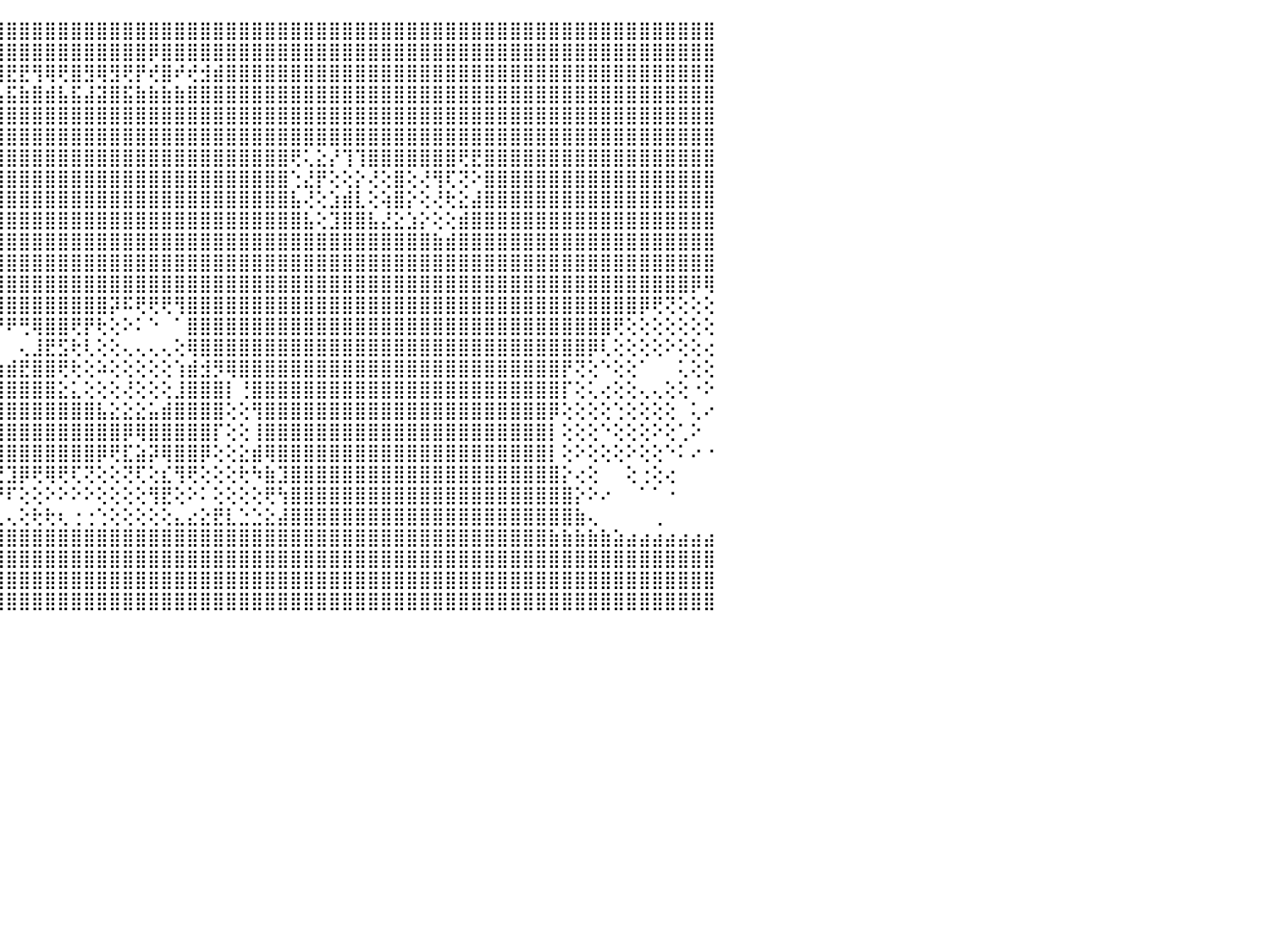

⣿⣿⣿⣿⣿⣿⣿⣿⣿⣿⣿⣿⣿⣿⣿⣿⣿⣿⣿⣿⣿⣿⣿⣿⣿⣿⣿⣿⣿⣿⣿⣿⣿⣿⣿⣿⣿⣿⣿⣿⣿⣿⣿⣿⣿⣿⣿⣿⣿⣿⣿⣿⣿⣿⣿⣿⣿⣿⣿⣿⣿⣿⣿⣿⣿⣿⣿⣿⣿⣿⣿⣿⣿⣿⣿⣿⣿⣿⣿⣿⣿⣿⣿⣿⣿⣿⣿⣿⣿⣿⣿⣿⣿⣿⣿⣿⣿⣿⣿⣿⠀
⣿⣿⣿⣿⣿⣿⣿⣿⣿⣿⣿⣿⣿⣿⣿⣿⣿⣿⣿⣿⣿⣿⣿⣿⣿⣿⣿⣿⣿⣿⣿⣿⣿⣿⣿⣿⣿⣿⣿⢿⣿⣿⣿⣿⣿⣿⣿⣿⣿⣿⣿⣿⣿⣿⣿⣿⡿⣿⣿⣿⣿⣿⣿⣿⣿⣿⣿⣿⣿⣿⣿⣿⣿⣿⣿⣿⣿⣿⣿⣿⣿⣿⣿⣿⣿⣿⣿⣿⣿⣿⣿⣿⣿⣿⣿⣿⣿⣿⣿⣿⠀
⣿⣿⣿⣿⣿⣿⣟⣿⡿⢻⣻⢿⢿⣿⣟⡿⣿⢿⢟⡿⢿⣟⣟⢿⢿⢟⡻⡟⣟⡿⣿⣿⢿⡿⣿⣿⢞⣿⣾⢻⢺⢟⡞⣟⣿⣟⣟⢻⢿⢟⣿⣻⢿⣻⢟⡟⢞⣿⠞⢞⣺⣾⣿⣿⣿⣿⣿⣿⣿⣿⣿⣿⣿⣿⣿⣿⣿⣿⣿⣿⣿⣿⣿⣿⣿⣿⣿⣿⣿⣿⣿⣿⣿⣿⣿⣿⣿⣿⣿⣿⠀
⣿⣿⣿⣿⣿⣿⣼⣿⣷⣾⣯⣮⣵⣷⣽⣵⣿⣽⣿⣯⣧⣿⣿⣿⣿⣾⣽⣷⣿⣵⣿⣽⣽⣯⣿⣷⣵⣿⣧⣿⣼⣾⣯⣾⣧⣯⣷⣿⣾⣧⣯⣼⣽⣿⣯⣷⣷⣷⣷⣿⣿⣿⣿⣿⣿⣿⣿⣿⣿⣿⣿⣿⣿⣿⣿⣿⣿⣿⣿⣿⣿⣿⣿⣿⣿⣿⣿⣿⣿⣿⣿⣿⣿⣿⣿⣿⣿⣿⣿⣿⠀
⣿⣿⣿⣿⣿⣿⣿⣿⣿⣿⣿⣿⣿⣿⣿⣿⣿⣿⣿⡿⢟⢿⣿⣿⣿⣿⣿⣿⣿⣿⣿⣿⣿⣿⣿⣿⣿⣿⣿⣿⣿⣿⣿⣿⣿⣿⣿⣿⣿⣿⣿⣿⣿⣿⣿⣿⣿⣿⣿⣿⣿⣿⣿⣿⣿⣿⣿⣿⣿⣿⣿⣿⣿⣿⣿⣿⣿⣿⣿⣿⣿⣿⣿⣿⣿⣿⣿⣿⣿⣿⣿⣿⣿⣿⣿⣿⣿⣿⣿⣿⠀
⣿⣿⣿⣿⣿⣿⣿⣿⣿⣿⣿⣿⣿⣿⣿⣿⣿⣿⡏⢕⣱⣕⢜⢫⣿⣿⣿⣿⣿⣿⣿⣿⣿⣿⣿⣿⣿⣿⣿⣿⣿⣿⣿⣿⣿⣿⣿⣿⣿⣿⣿⣿⣿⣿⣿⣿⣿⣿⣿⣿⣿⣿⣿⣿⣿⣿⣿⣿⣿⣿⣿⣿⣿⣿⣿⣿⣿⣿⣿⣿⣿⣿⣿⣿⣿⣿⣿⣿⣿⣿⣿⣿⣿⣿⣿⣿⣿⣿⣿⣿⠀
⣿⣿⣿⣿⣿⣿⣿⣿⣿⣿⣿⣿⣿⣿⣿⣿⣿⣿⣷⢠⢞⢕⢕⢕⢟⢻⢿⣿⣿⣿⣿⣿⣿⣿⣿⣿⣿⣿⣿⣿⣿⣿⣿⣿⣿⣿⣿⣿⣿⣿⣿⣿⣿⣿⣿⣿⣿⣿⣿⣿⣿⣿⣿⣿⣿⣿⣿⢟⢅⣕⡜⢹⢹⣿⣿⣿⣿⣿⣿⣿⢟⣟⣿⣿⣿⣿⣿⣿⣿⣿⣿⣿⣿⣿⣿⣿⣿⣿⣿⣿⠀
⣿⣿⣿⣿⣿⣿⣿⣿⣿⣿⣿⣿⣿⣿⣿⣿⣿⣿⣿⣕⢕⣱⣷⡇⢕⢕⣼⢟⢝⢹⡿⢝⢟⢿⣿⣿⣿⣿⣿⣿⣿⣿⣿⣿⣿⣿⣿⣿⣿⣿⣿⣿⣿⣿⣿⣿⣿⣿⣿⣿⣿⣿⣿⣿⣿⣿⣿⢑⣜⡟⢕⢕⡕⢜⢕⣿⢕⢜⢻⢏⢝⠕⣿⣿⣿⣿⣿⣿⣿⣿⣿⣿⣿⣿⣿⣿⣿⣿⣿⣿⠀
⣿⣿⣿⡿⢿⢟⢟⢝⢝⢝⣝⣹⣿⣿⣿⣿⣿⣿⣿⣟⣜⣽⣿⣵⢕⢜⢏⢕⢕⢎⢕⢕⣵⣿⣿⣿⣿⣿⣿⣿⣿⣿⣿⣿⣿⣿⣿⣿⣿⣿⣿⣿⣿⣿⣿⣿⣿⣿⣿⣿⣿⣿⣿⣿⣿⣿⣿⣧⢜⢕⣱⣾⣇⢕⢵⣿⡕⢕⢜⢗⣕⣼⣿⣿⣿⣿⣿⣿⣿⣿⣿⣿⣿⣿⣿⣿⣿⣿⣿⣿⠀
⢿⢏⢕⢕⢱⣧⣿⣿⣾⣿⣿⣿⣿⣿⣿⣿⣿⣿⣿⣿⣿⣿⣿⣿⣧⣕⣕⣑⣱⢕⢕⣼⣿⣿⣿⣿⣿⣿⣿⣿⣿⣿⣿⣿⣿⣿⣿⣿⣿⣿⣿⣿⣿⣿⣿⣿⣿⣿⣿⣿⣿⣿⣿⣿⣿⣿⣿⣿⣧⢕⣹⣿⣿⣧⣜⣕⣱⡕⢕⢕⣾⣿⣿⣿⣿⣿⣿⣿⣿⣿⣿⣿⣿⣿⣿⣿⣿⣿⣿⣿⠀
⣵⡷⢕⢕⢕⢜⠙⠉⢁⢕⢿⢟⢏⢝⢝⠝⢕⢕⢜⢝⢝⢟⢿⣿⣿⣿⣿⣿⣕⣱⣿⣿⣿⣿⣿⣿⣿⣿⣿⣿⣿⣿⣿⣿⣿⣿⣿⣿⣿⣿⣿⣿⣿⣿⣿⣿⣿⣿⣿⣿⣿⣿⣿⣿⣿⣿⣿⣿⣿⣿⣿⣿⣿⣿⣿⣿⣿⣿⣷⣾⣿⣿⣿⣿⣿⣿⣿⣿⣿⣿⣿⣿⣿⣿⣿⣿⣿⣿⣿⣿⠀
⣿⣯⢕⢕⢕⢕⠄⠀⢀⢕⢕⢕⢕⢕⠅⠀⠀⠁⠕⢕⠀⠐⠁⢝⢿⣿⣿⣿⣿⣿⣿⣿⣿⣿⣿⣿⣿⣿⣿⣿⣿⣿⣿⣿⣿⣿⣿⣿⣿⣿⣿⣿⣿⣿⣿⣿⣿⣿⣿⣿⣿⣿⣿⣿⣿⣿⣿⣿⣿⣿⣿⣿⣿⣿⣿⣿⣿⣿⣿⣿⣿⣿⣿⣿⣿⣿⣿⣿⣿⣿⣿⣿⣿⣿⣿⣿⣿⣿⣿⣿⠀
⣿⣿⡧⢕⢕⢀⢀⢄⢕⢕⢕⢕⢑⢅⢔⠀⠀⠀⠀⠅⠕⢄⠄⢕⢸⣿⣿⣿⣿⣿⣿⣿⣿⣿⣿⣿⣿⣿⣿⣿⣿⣿⣿⣿⣿⣿⣿⣿⣿⣿⣿⣿⣿⣿⣿⣿⣿⣿⣿⣿⣿⣿⣿⣿⣿⣿⣿⣿⣿⣿⣿⣿⣿⣿⣿⣿⣿⣿⣿⣿⣿⣿⣿⣿⣿⣿⣿⣿⣿⣿⣿⣿⣿⣿⣿⣿⣿⣿⡿⢿⠀
⢏⢕⢕⢕⢕⢕⢕⢕⢕⢕⢕⢕⠐⠀⠁⠑⠐⠅⠀⠀⢄⠁⠁⢕⢕⣿⣿⣿⣿⣿⣿⣿⣿⣿⣿⣿⡿⢿⣿⣿⣿⣿⣿⣿⣿⣿⣿⣿⣿⣿⣿⣿⣿⡽⠯⢟⢟⢟⢻⣿⣿⣿⣿⣿⣿⣿⣿⣿⣿⣿⣿⣿⣿⣿⣿⣿⣿⣿⣿⣿⣿⣿⣿⣿⣿⣿⣿⣿⣿⣿⣿⣿⣿⣿⡿⢟⢝⢕⢕⢕⠀
⢕⢕⢕⢕⠕⢕⢕⢕⢕⢕⠁⢔⠄⠀⠀⠀⠀⠀⠀⠀⠀⠀⠀⠑⢕⣿⣿⣿⣿⣿⣿⣿⣿⣿⣿⡇⢕⢕⣵⡿⠟⢿⣿⡿⠟⠟⢛⢿⣿⣿⢟⡟⢗⢕⠕⠅⠑⠀⠁⣿⣿⣿⣿⣿⣿⣿⣿⣿⣿⣿⣿⣿⣿⣿⣿⣿⣿⣿⣿⣿⣿⣿⣿⣿⣿⣿⣿⣿⣿⣿⣿⣿⢟⢕⢕⢕⢕⢕⢕⢕⠀
⢕⢕⢕⢑⢔⢔⢕⢕⢕⢑⠄⠀⠀⠀⠀⠀⢐⠄⠀⠀⠀⠀⢀⢔⣱⣿⣿⣿⣿⣿⣿⣿⣿⣿⣿⣷⣵⣾⢏⠀⢅⣾⣿⢑⠀⠀⢄⣸⣟⣫⢗⢇⢕⢕⢄⢄⢄⢄⢕⢿⣿⣿⣿⣿⣿⣿⣿⣿⣿⣿⣿⣿⣿⣿⣿⣿⣿⣿⣿⣿⣿⣿⣿⣿⣿⣿⣿⣿⣿⣿⡿⢇⢕⢕⢕⢕⠕⢕⢕⢔⠀
⢕⢕⠔⠀⠀⢀⣁⢕⢕⠑⠕⠅⠄⠐⠐⠁⠁⠀⠀⢀⢄⣕⣵⣾⣿⣿⣿⣿⣿⣿⣿⣿⣿⣿⣿⣿⣿⣿⣷⣾⣿⣿⣿⣷⣷⣾⣟⣿⣿⢟⢗⢕⠵⢕⢕⢕⢕⢕⢱⣾⣺⡻⢿⣿⣿⣿⣿⣿⣿⣿⣿⣿⣿⣿⣿⣿⣿⣿⣿⣿⣿⣿⣿⣿⣿⣿⣿⣿⡟⢝⢕⠑⢕⢕⠁⠀⠀⢅⢕⢕⠀
⠀⢁⠀⠀⠀⣾⣿⣇⡕⢄⢄⠀⠀⠀⠀⠀⠀⠀⢀⢝⣿⣿⣿⣿⣿⣿⣿⣿⣿⣿⣿⣿⣿⣿⣿⣿⣿⣿⣿⣿⣿⣿⣿⣿⣿⣿⣿⣿⣿⣕⣅⢕⢕⢕⢜⢕⢕⢕⣸⣿⣿⣿⡇⢘⣿⣿⣿⣿⣿⣿⣿⣿⣿⣿⣿⣿⣿⣿⣿⣿⣿⣿⣿⣿⣿⣿⣿⣿⡏⢕⢅⢔⢕⢕⢄⢄⢕⢕⠐⠕⠀
⢀⠀⠀⠀⠄⢿⣿⣿⢷⢕⢕⠀⠀⢀⢕⢔⢑⢄⢔⢕⣿⣿⣿⣿⣿⣿⣿⣿⣿⣿⣿⣿⣿⣿⣿⣿⣿⣿⣿⡟⢿⡿⣿⣿⣿⣿⣿⣿⣿⣿⣿⣿⣧⣕⣕⣕⣥⣾⣿⣿⣿⣿⢕⢕⢻⣿⣿⣿⣿⣿⣿⣿⣿⣿⣿⣿⣿⣿⣿⣿⣿⣿⣿⣿⣿⣿⣿⡿⢕⢕⢕⢕⢑⢕⢕⢕⢕⠀⢅⠔⠀
⢕⢰⣷⣷⣷⣾⣿⡟⢑⢕⢕⢀⢄⢕⣕⢕⢕⢕⢕⣾⣿⣿⣿⣿⣿⣿⣿⣿⣿⣿⣿⣿⣿⣿⣿⣿⣿⣿⣿⣿⣷⢱⣿⣿⣿⣿⣿⣿⣿⣿⣿⣿⣿⣿⡿⢿⣿⣿⣿⣿⣿⡏⢕⢕⢸⣿⣿⣿⣿⣿⣿⣿⣿⣿⣿⣿⣿⣿⣿⣿⣿⣿⣿⣿⣿⣿⣿⡇⢕⢕⢕⠑⢕⢕⢕⠕⢕⢁⠕⠀⠀
⢕⣾⣿⣿⣿⣿⣿⣿⣿⣷⣵⣱⣵⣾⣿⣿⣿⣿⣿⣿⣿⣿⣿⣿⣿⣿⣿⣿⣿⣿⣿⣿⣿⣿⣿⣿⣿⡿⣿⣿⣿⡕⢻⣿⣿⣿⣿⣿⣿⣿⣿⣿⡿⢟⣏⣵⡽⢿⣿⣿⡿⢕⢕⣕⣾⢿⣿⣿⣿⣿⣿⣿⣿⣿⣿⣿⣿⣿⣿⣿⣿⣿⣿⣿⣿⣿⣿⡇⢕⠕⢕⢕⢕⠕⢕⢕⠑⠅⠔⠐⠀
⣿⣿⣿⣿⣿⣿⣿⣿⣿⣿⣿⣿⣿⣿⣿⣿⣿⣿⣿⣿⣿⣿⣿⣿⣿⣿⣿⣿⣿⣿⣿⣿⣿⣿⣿⣿⢕⢕⢕⢝⢕⣝⣿⡕⢝⣹⡿⢟⢿⢟⢏⢝⢕⢕⢝⢏⢕⣎⢻⢟⢕⢕⢕⢗⠳⣷⣹⣿⣿⣿⣿⣿⣿⣿⣿⣿⣿⣿⣿⣿⣿⣿⣿⣿⣿⣿⣿⣿⡕⢔⢕⠀⠀⢕⢐⢕⢔⠀⠀⠀⠀
⣿⣿⣿⣿⣿⣿⣿⣿⣿⣿⣿⣿⣿⣿⣿⣿⣿⣿⣿⣿⣿⣿⣿⣿⣿⣿⣿⣿⣿⣿⣿⣿⣿⣿⣿⡗⢕⢕⢕⢕⢸⣿⡜⢟⠟⠏⢕⢕⠕⠕⠕⠕⢕⢕⢕⢕⢻⣟⢕⠕⠅⢕⢕⢕⢕⢟⢳⣿⣿⣿⣿⣿⣿⣿⣿⣿⣿⣿⣿⣿⣿⣿⣿⣿⣿⣿⣿⣿⣿⡕⠕⠔⠀⠀⠁⠁⠐⠀⠀⠀⠀
⣹⣿⣯⣭⣽⣽⣽⣽⣹⣽⣿⣿⣿⣿⣿⣿⣿⣿⣿⣿⣿⣿⣿⣿⣿⣿⣿⣿⣿⣿⣿⣿⣿⣿⣿⣧⡕⢕⢁⢔⢿⢟⢗⢄⢄⢄⢕⢗⢗⢆⢐⢐⢑⢕⢕⢕⢕⢕⣄⣔⣕⣟⣇⣑⣑⣕⣼⣿⣿⣿⣿⣿⣿⣿⣿⣿⣿⣿⣿⣿⣿⣿⣿⣿⣿⣿⣿⣿⣿⣷⢄⠀⠀⠀⠀⢀⠀⠀⠀⠀⠀
⣿⣿⣿⣿⣿⣿⣿⣿⣿⣿⣿⣿⣿⣿⣿⣿⣿⣿⣿⣿⣿⣿⣿⣿⣿⣿⣿⣿⣿⣿⣿⣿⣿⣿⣿⣿⣿⣿⣿⣿⣿⣿⣿⣿⣿⣿⣿⣿⣿⣿⣿⣿⣿⣿⣿⣿⣿⣿⣿⣿⣿⣿⣿⣿⣿⣿⣿⣿⣿⣿⣿⣿⣿⣿⣿⣿⣿⣿⣿⣿⣿⣿⣿⣿⣿⣿⣿⣷⣷⣷⣷⣷⣵⣴⣴⣴⣴⣴⣴⣴⠀
⣿⣿⣿⣿⣿⣿⣿⣿⣿⣿⣿⣿⣿⣿⣿⣿⣿⣿⣿⣿⣿⣿⣿⣿⣿⣿⣿⣿⣿⣿⣿⣿⣿⣿⣿⣿⣿⣿⣿⣿⣿⣿⣿⣿⣿⣿⣿⣿⣿⣿⣿⣿⣿⣿⣿⣿⣿⣿⣿⣿⣿⣿⣿⣿⣿⣿⣿⣿⣿⣿⣿⣿⣿⣿⣿⣿⣿⣿⣿⣿⣿⣿⣿⣿⣿⣿⣿⣿⣿⣿⣿⣿⣿⣿⣿⣿⣿⣿⣿⣿⠀
⣿⣿⣿⣿⣿⣿⣿⣿⣿⣿⣿⣿⣿⣿⣿⣿⣿⣿⣿⣿⣿⣿⣿⣿⣿⣿⣿⣿⣿⣿⣿⣿⣿⣿⣿⣿⣿⣿⣿⣿⣿⣿⣿⣿⣿⣿⣿⣿⣿⣿⣿⣿⣿⣿⣿⣿⣿⣿⣿⣿⣿⣿⣿⣿⣿⣿⣿⣿⣿⣿⣿⣿⣿⣿⣿⣿⣿⣿⣿⣿⣿⣿⣿⣿⣿⣿⣿⣿⣿⣿⣿⣿⣿⣿⣿⣿⣿⣿⣿⣿⠀
⣿⣿⣿⣿⣿⣿⣿⣿⣿⣿⣿⣿⣿⣿⣿⣿⣿⣿⣿⣿⣿⣿⣿⣿⣿⣿⣿⣿⣿⣿⣿⣿⣿⣿⣿⣿⣿⣿⣿⣿⣿⣿⣿⣿⣿⣿⣿⣿⣿⣿⣿⣿⣿⣿⣿⣿⣿⣿⣿⣿⣿⣿⣿⣿⣿⣿⣿⣿⣿⣿⣿⣿⣿⣿⣿⣿⣿⣿⣿⣿⣿⣿⣿⣿⣿⣿⣿⣿⣿⣿⣿⣿⣿⣿⣿⣿⣿⣿⣿⣿⠀
⠀⠀⠀⠀⠀⠀⠀⠀⠀⠀⠀⠀⠀⠀⠀⠀⠀⠀⠀⠀⠀⠀⠀⠀⠀⠀⠀⠀⠀⠀⠀⠀⠀⠀⠀⠀⠀⠀⠀⠀⠀⠀⠀⠀⠀⠀⠀⠀⠀⠀⠀⠀⠀⠀⠀⠀⠀⠀⠀⠀⠀⠀⠀⠀⠀⠀⠀⠀⠀⠀⠀⠀⠀⠀⠀⠀⠀⠀⠀⠀⠀⠀⠀⠀⠀⠀⠀⠀⠀⠀⠀⠀⠀⠀⠀⠀⠀⠀⠀⠀⠀